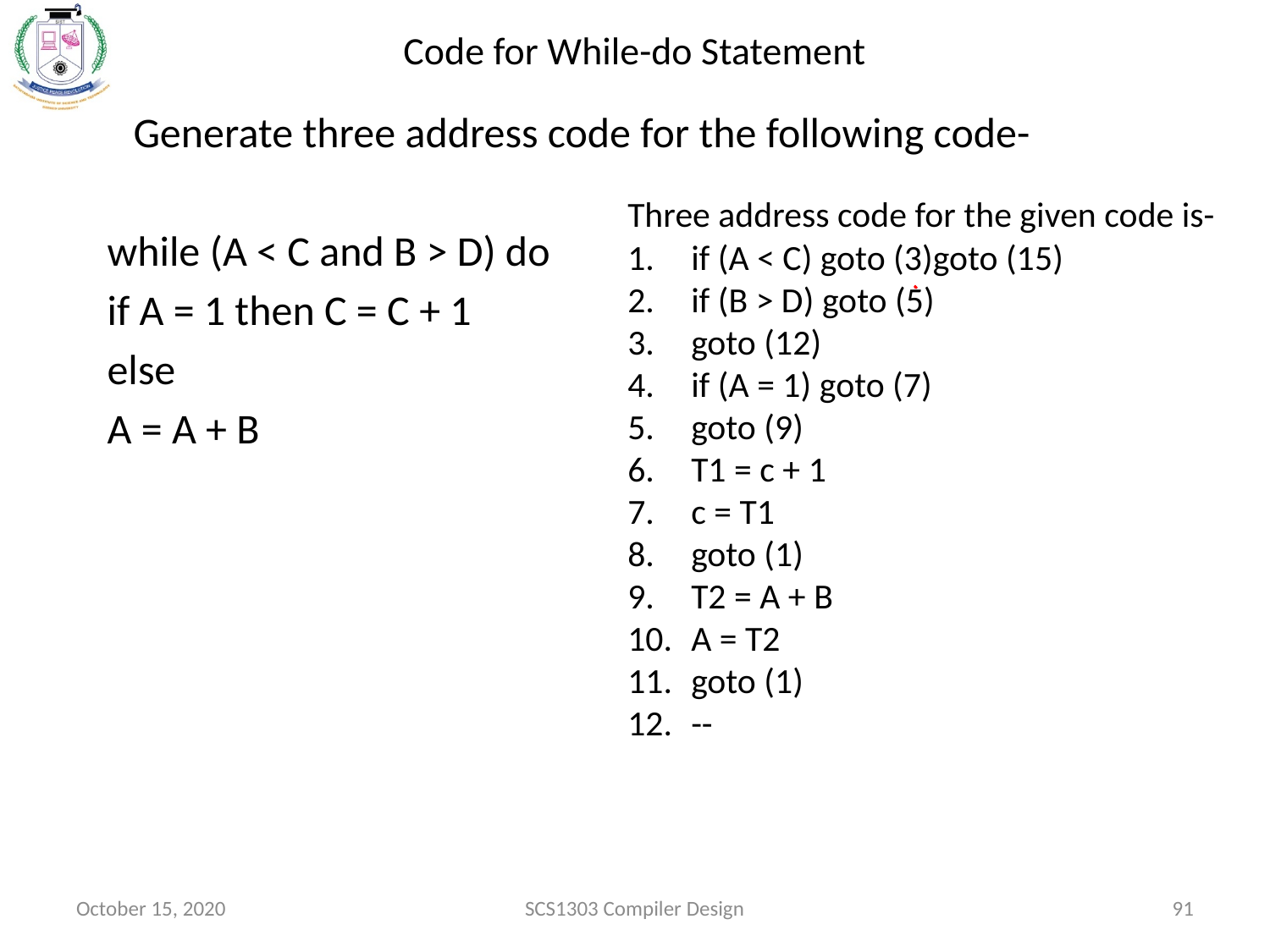

# Code for While-do Statement
	 Generate three address code for the following code-

while (A < C and B > D) do
if A = 1 then C = C + 1
else
A = A + B

Three address code for the given code is-
if (A < C) goto (3)goto (15)
if (B > D) goto (5)
goto (12)
if (A = 1) goto (7)
goto (9)
T1 = c + 1
c = T1
goto (1)
T2 = A + B
A = T2
goto (1)
--

October 15, 2020
SCS1303 Compiler Design
91